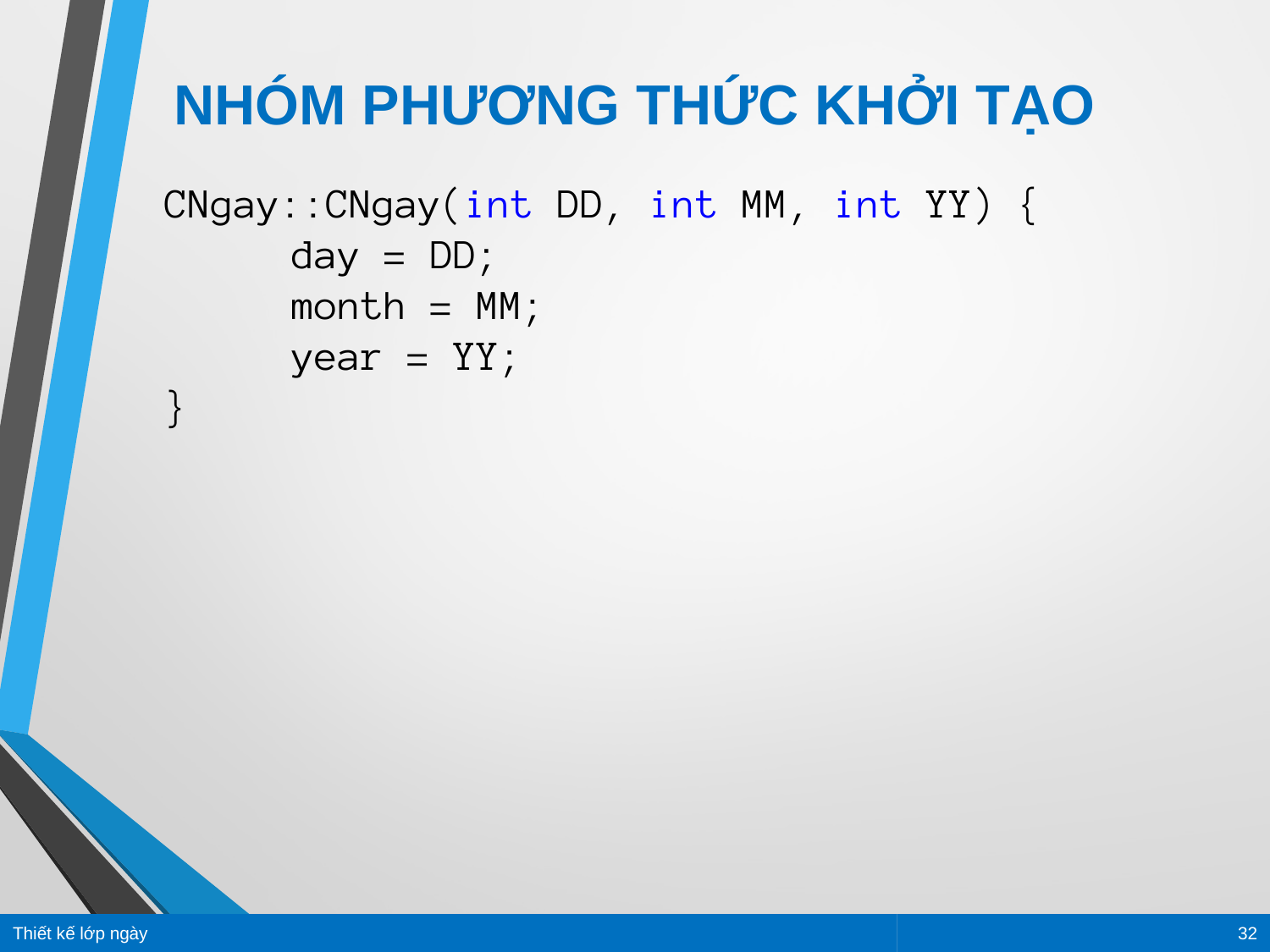

NHÓM PHƯƠNG THỨC KHỞI TẠO
CNgay::CNgay(int DD, int MM, int YY) {
	day = DD;
	month = MM;
	year = YY;
}

Thiết kế lớp ngày
32